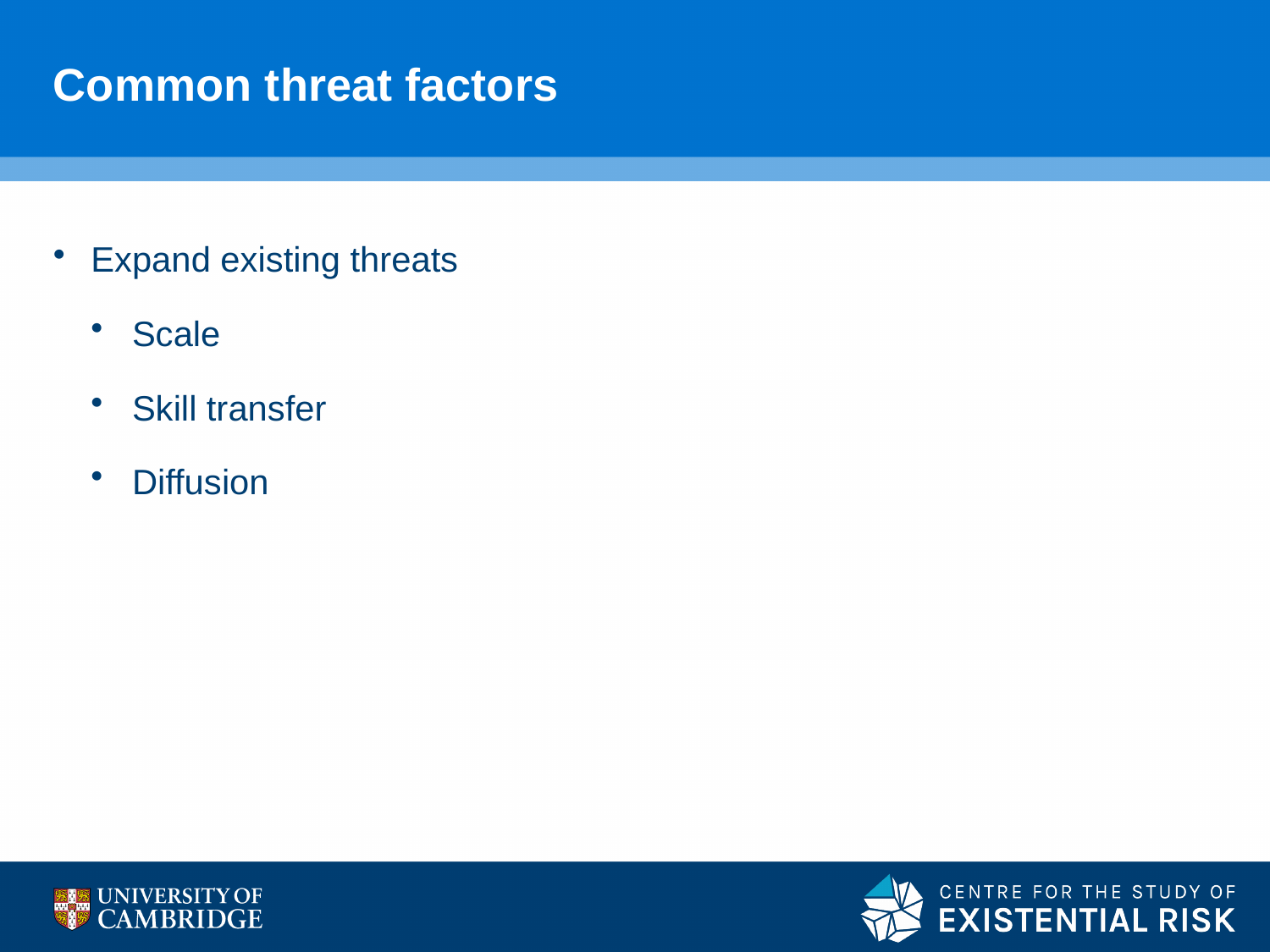

# Common threat factors
Expand existing threats
Scale
Skill transfer
Diffusion